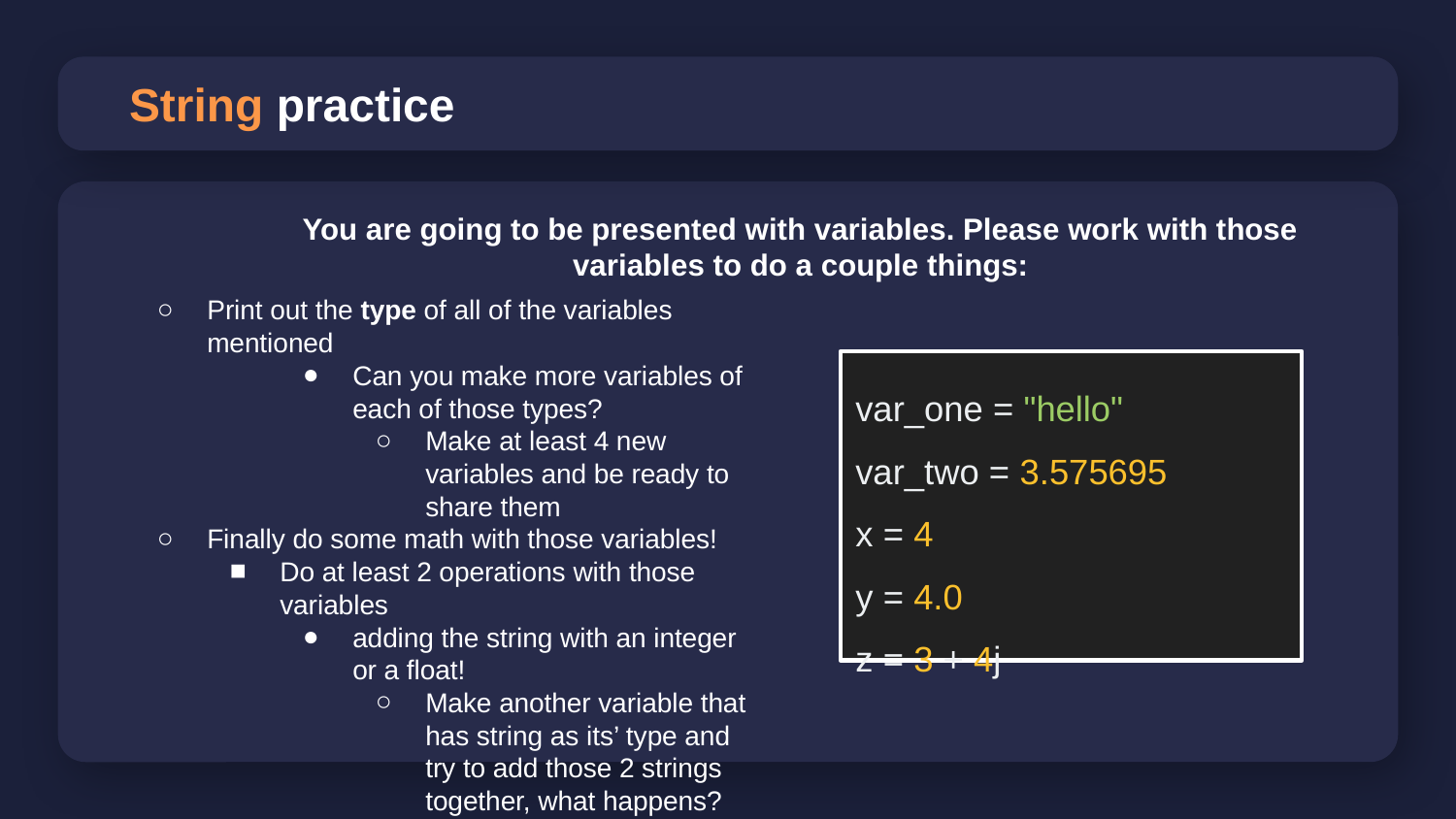

# String practice
You are going to be presented with variables. Please work with those variables to do a couple things:
Print out the type of all of the variables mentioned
Can you make more variables of each of those types?
Make at least 4 new variables and be ready to share them
Finally do some math with those variables!
Do at least 2 operations with those variables
adding the string with an integer or a float!
Make another variable that has string as its’ type and try to add those 2 strings together, what happens?

var_one = "hello"
var_two = 3.575695
x = 4
y = 4.0
z = 3 + 4j